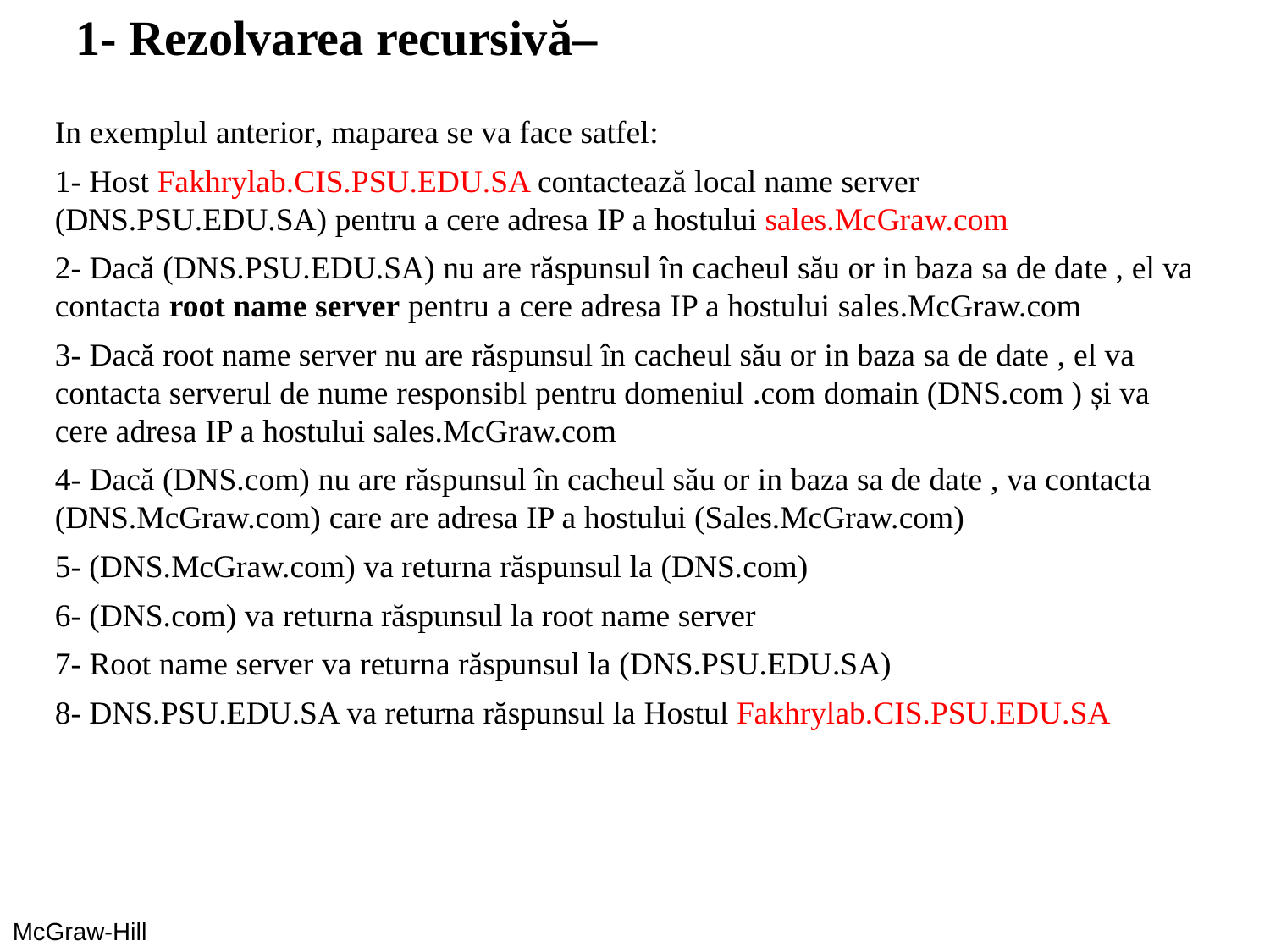

1- Rezolvarea recursivă–
In exemplul anterior, maparea se va face satfel:
1- Host Fakhrylab.CIS.PSU.EDU.SA contactează local name server (DNS.PSU.EDU.SA) pentru a cere adresa IP a hostului sales.McGraw.com
2- Dacă (DNS.PSU.EDU.SA) nu are răspunsul în cacheul său or in baza sa de date , el va contacta root name server pentru a cere adresa IP a hostului sales.McGraw.com
3- Dacă root name server nu are răspunsul în cacheul său or in baza sa de date , el va contacta serverul de nume responsibl pentru domeniul .com domain (DNS.com ) și va cere adresa IP a hostului sales.McGraw.com
4- Dacă (DNS.com) nu are răspunsul în cacheul său or in baza sa de date , va contacta (DNS.McGraw.com) care are adresa IP a hostului (Sales.McGraw.com)
5- (DNS.McGraw.com) va returna răspunsul la (DNS.com)
6- (DNS.com) va returna răspunsul la root name server
7- Root name server va returna răspunsul la (DNS.PSU.EDU.SA)
8- DNS.PSU.EDU.SA va returna răspunsul la Hostul Fakhrylab.CIS.PSU.EDU.SA